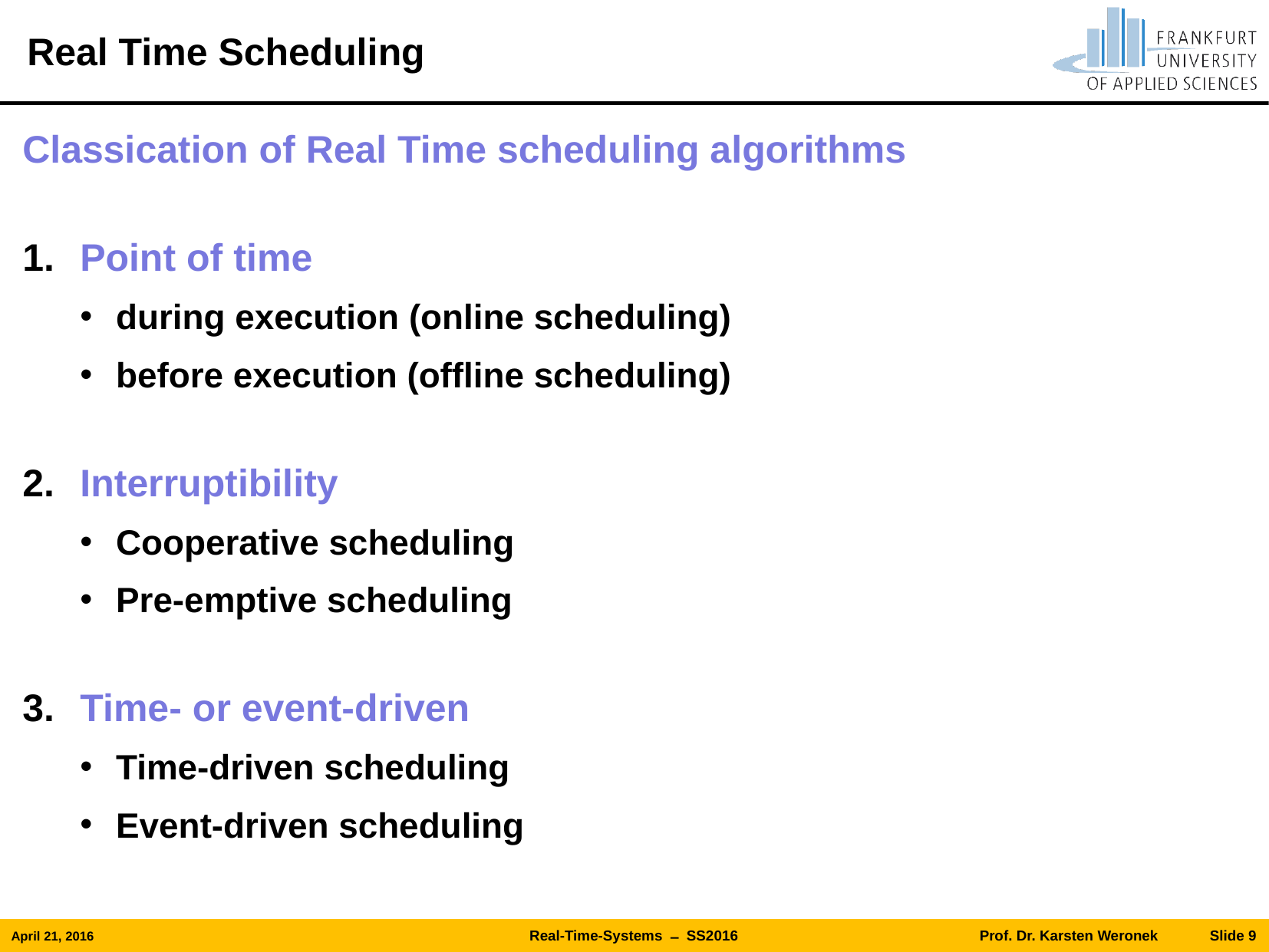

# Real Time Scheduling
Classication of Real Time scheduling algorithms
Point of time
during execution (online scheduling)
before execution (offline scheduling)
Interruptibility
Cooperative scheduling
Pre-emptive scheduling
Time- or event-driven
Time-driven scheduling
Event-driven scheduling